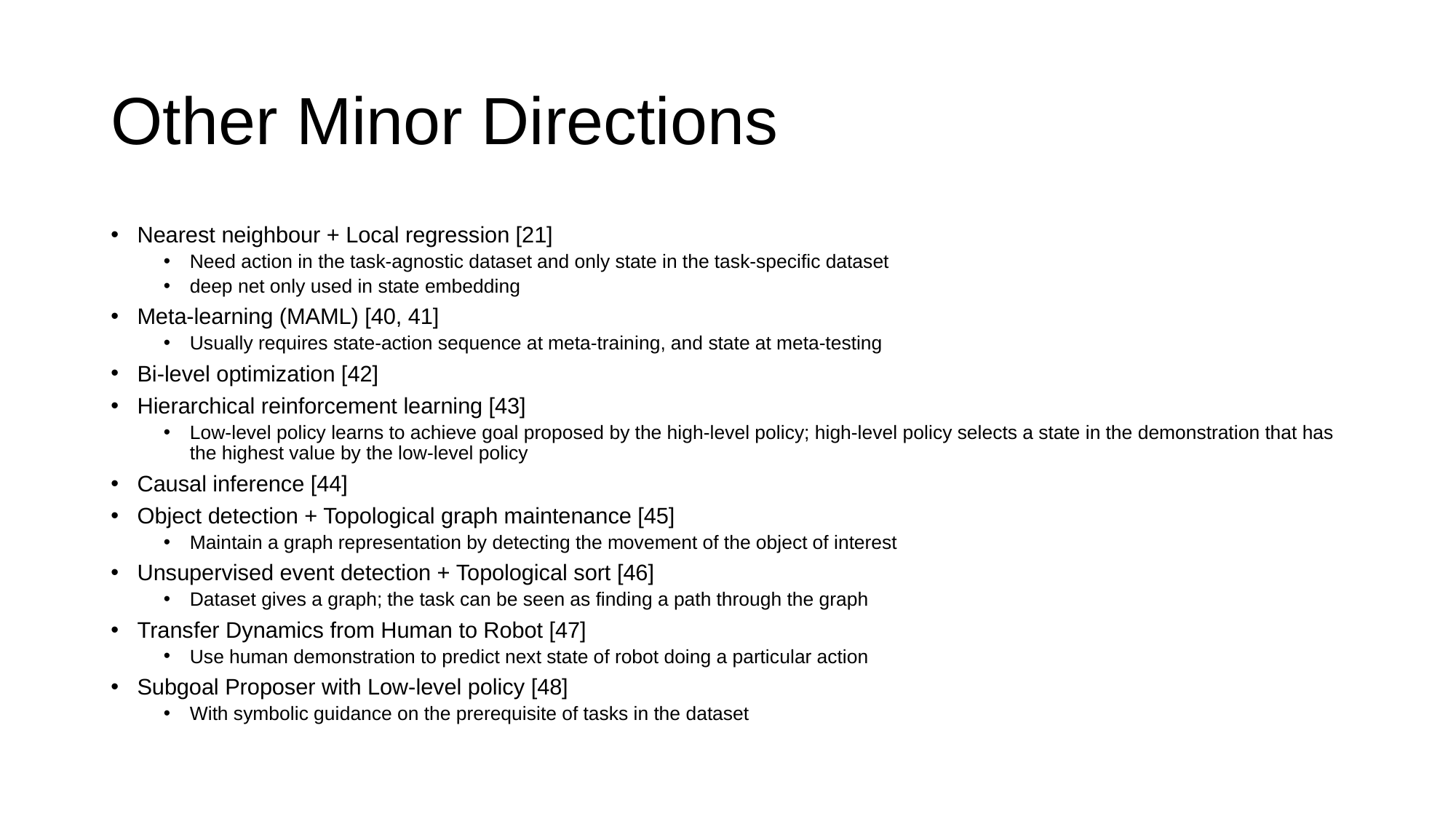

# Other Minor Directions
Nearest neighbour + Local regression [21]
Need action in the task-agnostic dataset and only state in the task-specific dataset
deep net only used in state embedding
Meta-learning (MAML) [40, 41]
Usually requires state-action sequence at meta-training, and state at meta-testing
Bi-level optimization [42]
Hierarchical reinforcement learning [43]
Low-level policy learns to achieve goal proposed by the high-level policy; high-level policy selects a state in the demonstration that has the highest value by the low-level policy
Causal inference [44]
Object detection + Topological graph maintenance [45]
Maintain a graph representation by detecting the movement of the object of interest
Unsupervised event detection + Topological sort [46]
Dataset gives a graph; the task can be seen as finding a path through the graph
Transfer Dynamics from Human to Robot [47]
Use human demonstration to predict next state of robot doing a particular action
Subgoal Proposer with Low-level policy [48]
With symbolic guidance on the prerequisite of tasks in the dataset